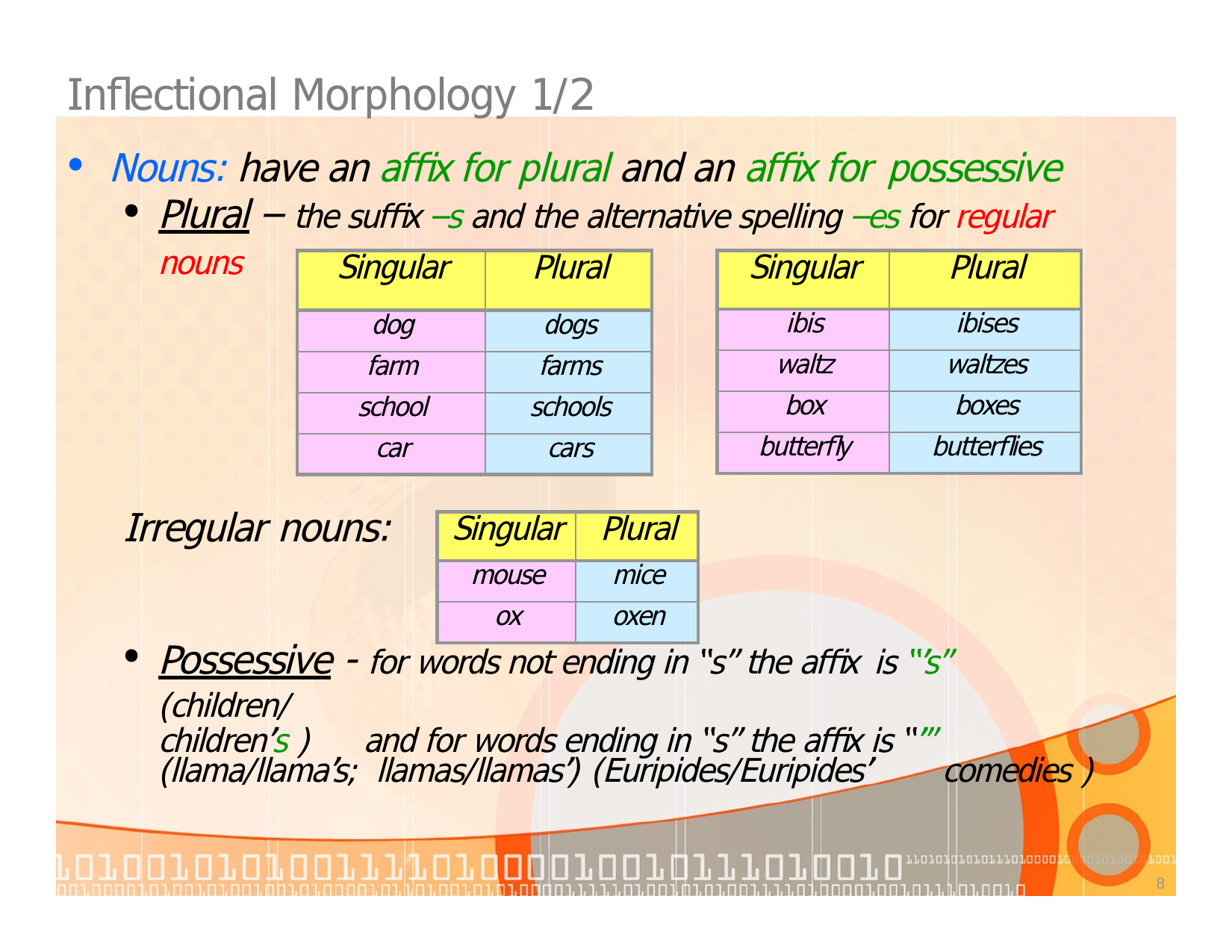

# Inflectional Morphology 1/2
Nouns: have an affix for plural and an affix for possessive
Plural – the suffix –s and the alternative spelling –es for regular nouns
| Singular | Plural |
| --- | --- |
| dog | dogs |
| farm | farms |
| school | schools |
| car | cars |
| Singular | Plural |
| --- | --- |
| ibis | ibises |
| waltz | waltzes |
| box | boxes |
| butterfly | butterflies |
Irregular nouns:

Possessive - for words not ending in “s” the affix is “’s”	(children/
children’s )	and for words ending in “s” the affix is “’” (llama/llama’s;  llamas/llamas’) (Euripides/Euripides’	comedies )
| Singular | Plural |
| --- | --- |
| mouse | mice |
| ox | oxen |
8